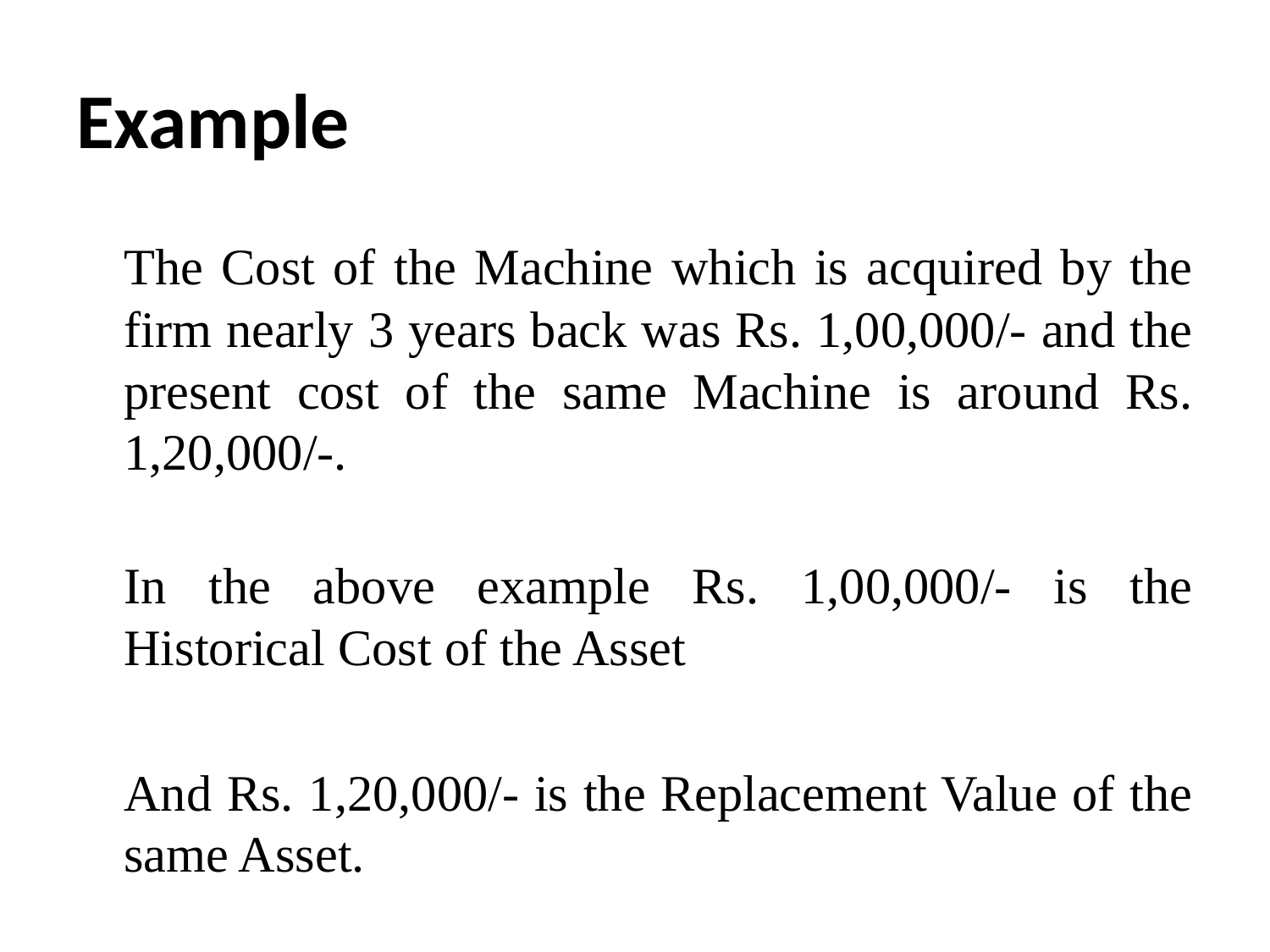

# Example
	The Cost of the Machine which is acquired by the firm nearly 3 years back was Rs. 1,00,000/- and the present cost of the same Machine is around Rs. 1,20,000/-.

	In the above example Rs. 1,00,000/- is the Historical Cost of the Asset

	And Rs. 1,20,000/- is the Replacement Value of the same Asset.